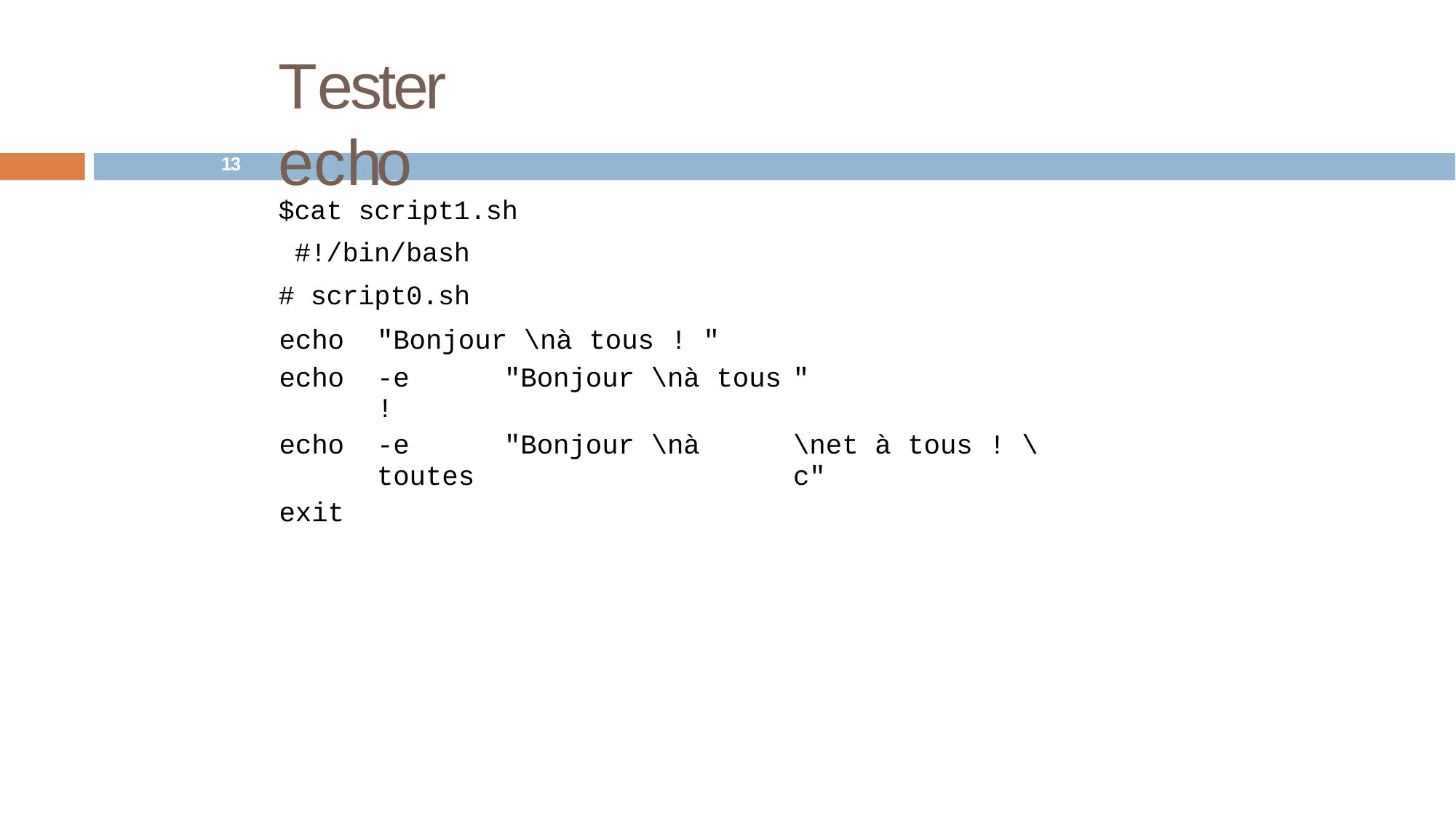

# Tester echo
13
$cat script1.sh  #!/bin/bash
# script0.sh
| echo | "Bonjour \nà tous ! " |  |
| --- | --- | --- |
| echo | -e "Bonjour \nà tous ! | " |
| echo | -e "Bonjour \nà toutes | \net à tous ! \c" |
| exit |  |  |